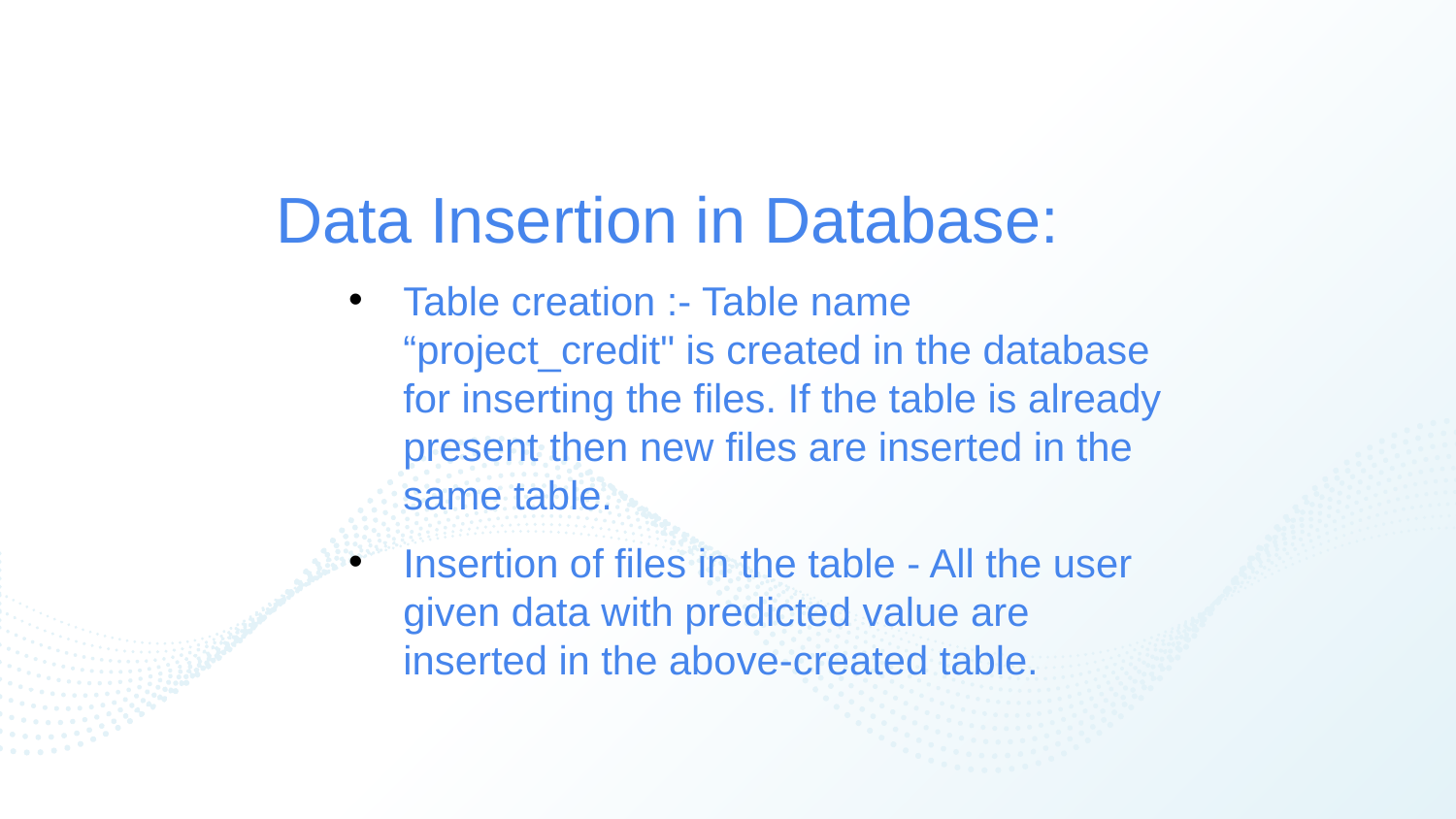

Data Insertion in Database:
Table creation :- Table name  “project_credit" is created in the database for inserting the files. If the table is already present then new files are inserted in the same table.
Insertion of files in the table - All the user given data with predicted value are inserted in the above-created table.